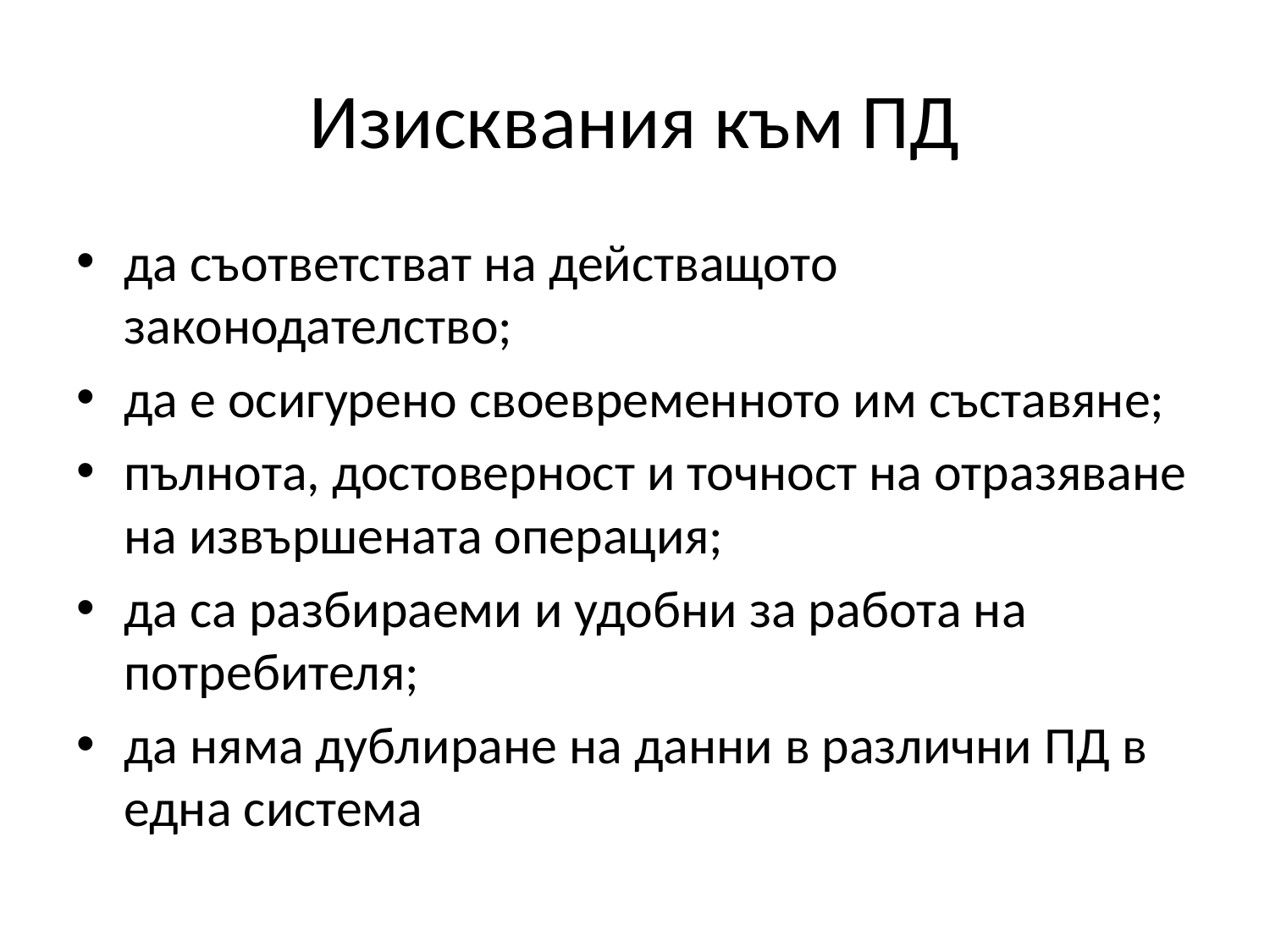

# Изисквания към ПД
да съответстват на действащото законодателство;
да е осигурено своевременното им съставяне;
пълнота, достоверност и точност на отразяване на извършената операция;
да са разбираеми и удобни за работа на потребителя;
да няма дублиране на данни в различни ПД в една система